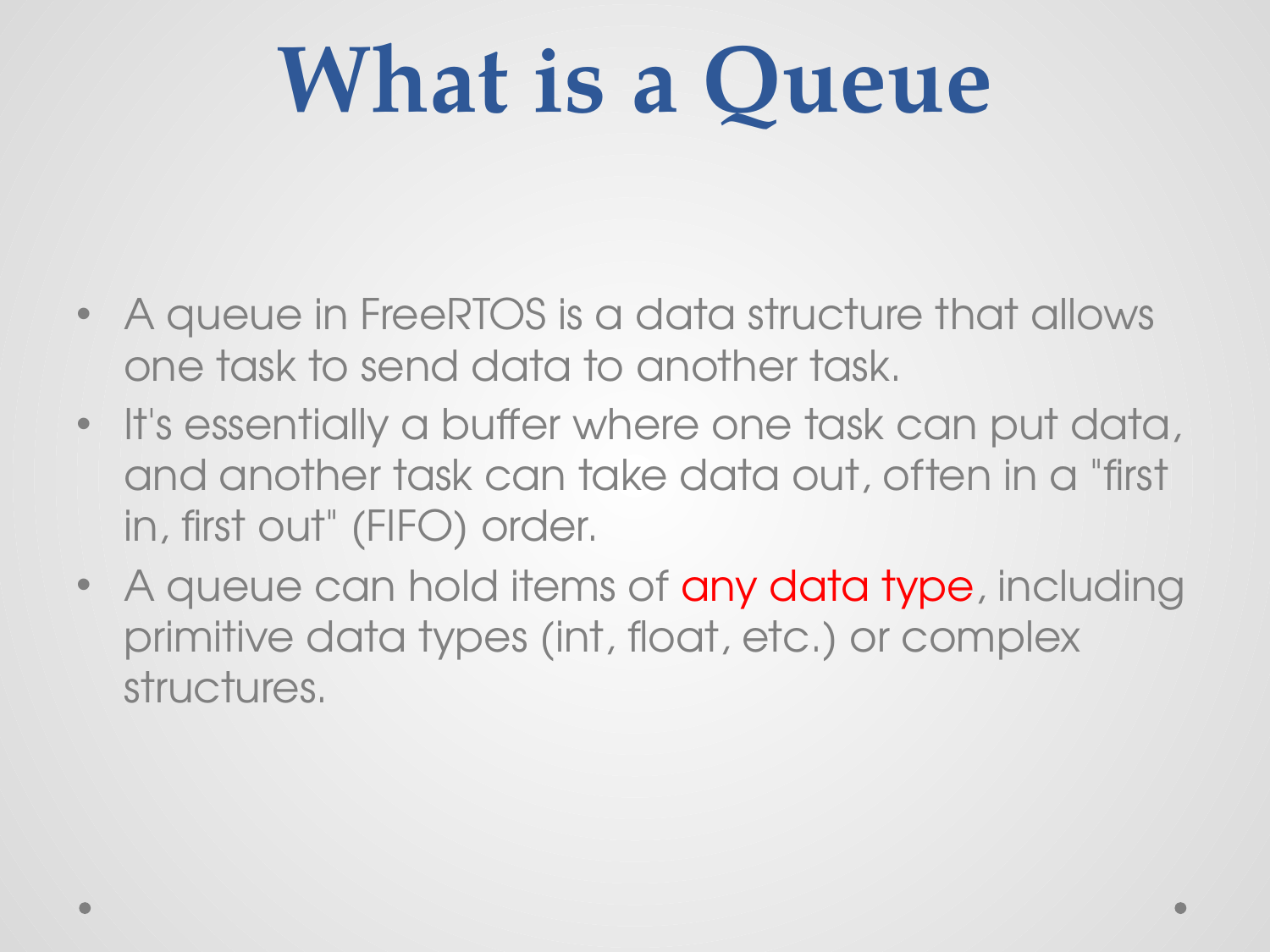

# What is a Queue

A queue in FreeRTOS is a data structure that allows one task to send data to another task.
It's essentially a buffer where one task can put data, and another task can take data out, often in a "first in, first out" (FIFO) order.
A queue can hold items of any data type, including primitive data types (int, float, etc.) or complex structures.